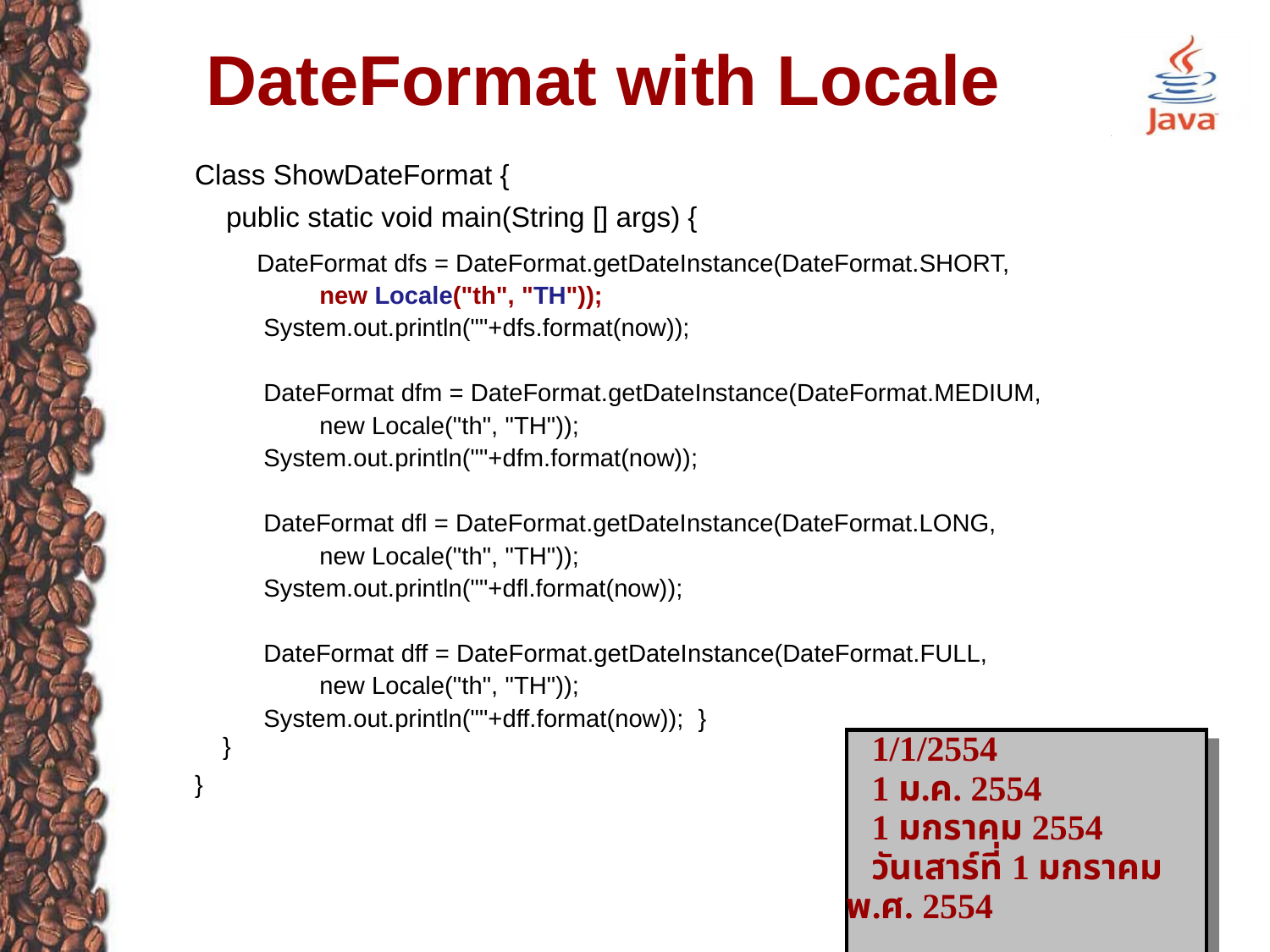

# DateFormat with Locale
Class ShowDateFormat {
    public static void main(String [] args) {
           DateFormat dfs = DateFormat.getDateInstance(DateFormat.SHORT,
                    new Locale("th", "TH"));
            System.out.println(""+dfs.format(now));

            DateFormat dfm = DateFormat.getDateInstance(DateFormat.MEDIUM,
                    new Locale("th", "TH"));
            System.out.println(""+dfm.format(now));

            DateFormat dfl = DateFormat.getDateInstance(DateFormat.LONG,
                    new Locale("th", "TH"));
            System.out.println(""+dfl.format(now));

            DateFormat dff = DateFormat.getDateInstance(DateFormat.FULL,
                    new Locale("th", "TH"));
            System.out.println(""+dff.format(now));  }
    }
}
1/1/2554
1 ม.ค. 2554
1 มกราคม 2554
วันเสาร์ที่ 1 มกราคม พ.ศ. 2554